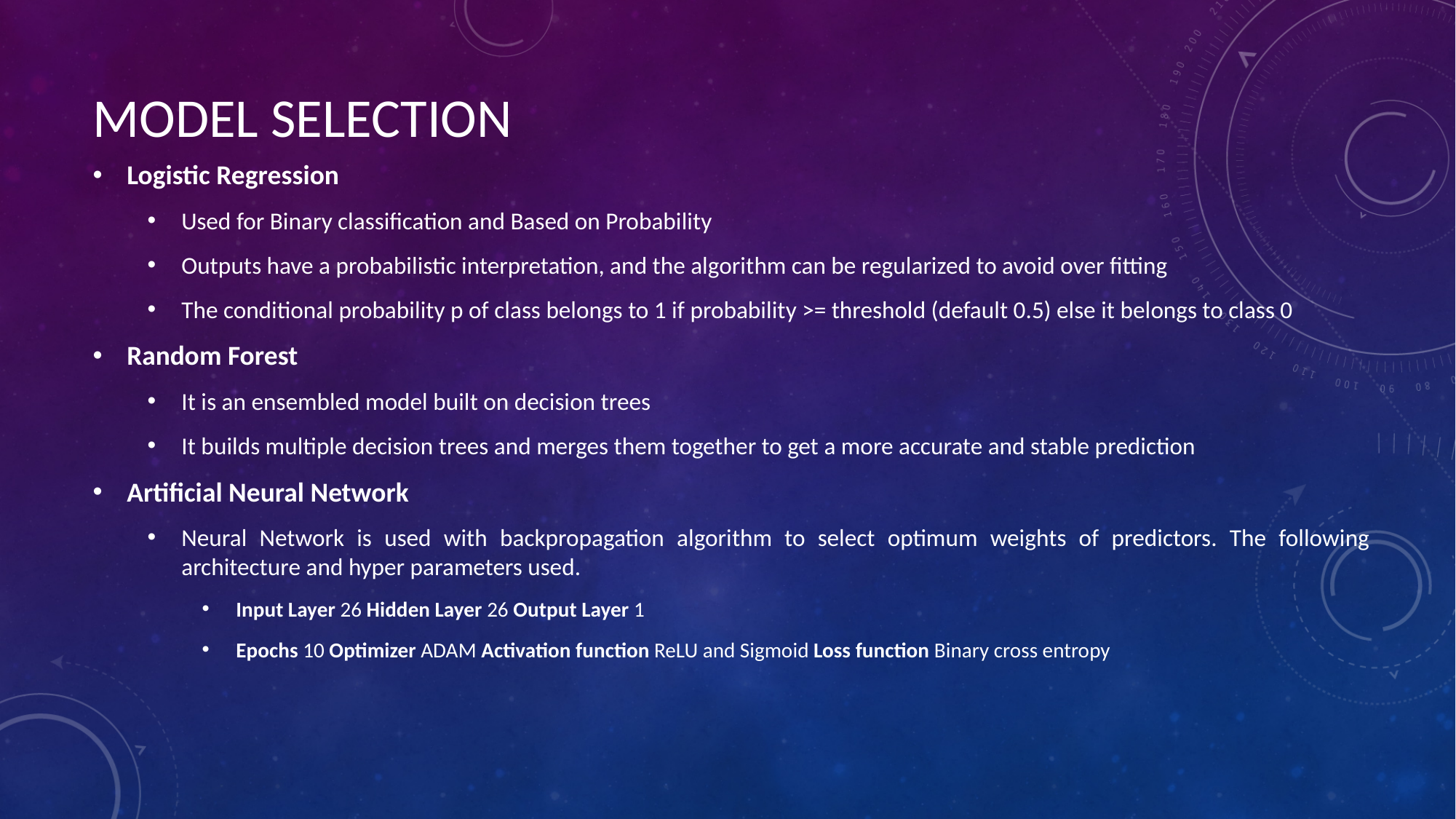

# Model selection
Logistic Regression
Used for Binary classification and Based on Probability
Outputs have a probabilistic interpretation, and the algorithm can be regularized to avoid over fitting
The conditional probability p of class belongs to 1 if probability >= threshold (default 0.5) else it belongs to class 0
Random Forest
It is an ensembled model built on decision trees
It builds multiple decision trees and merges them together to get a more accurate and stable prediction
Artificial Neural Network
Neural Network is used with backpropagation algorithm to select optimum weights of predictors. The following architecture and hyper parameters used.
Input Layer 26 Hidden Layer 26 Output Layer 1
Epochs 10 Optimizer ADAM Activation function ReLU and Sigmoid Loss function Binary cross entropy